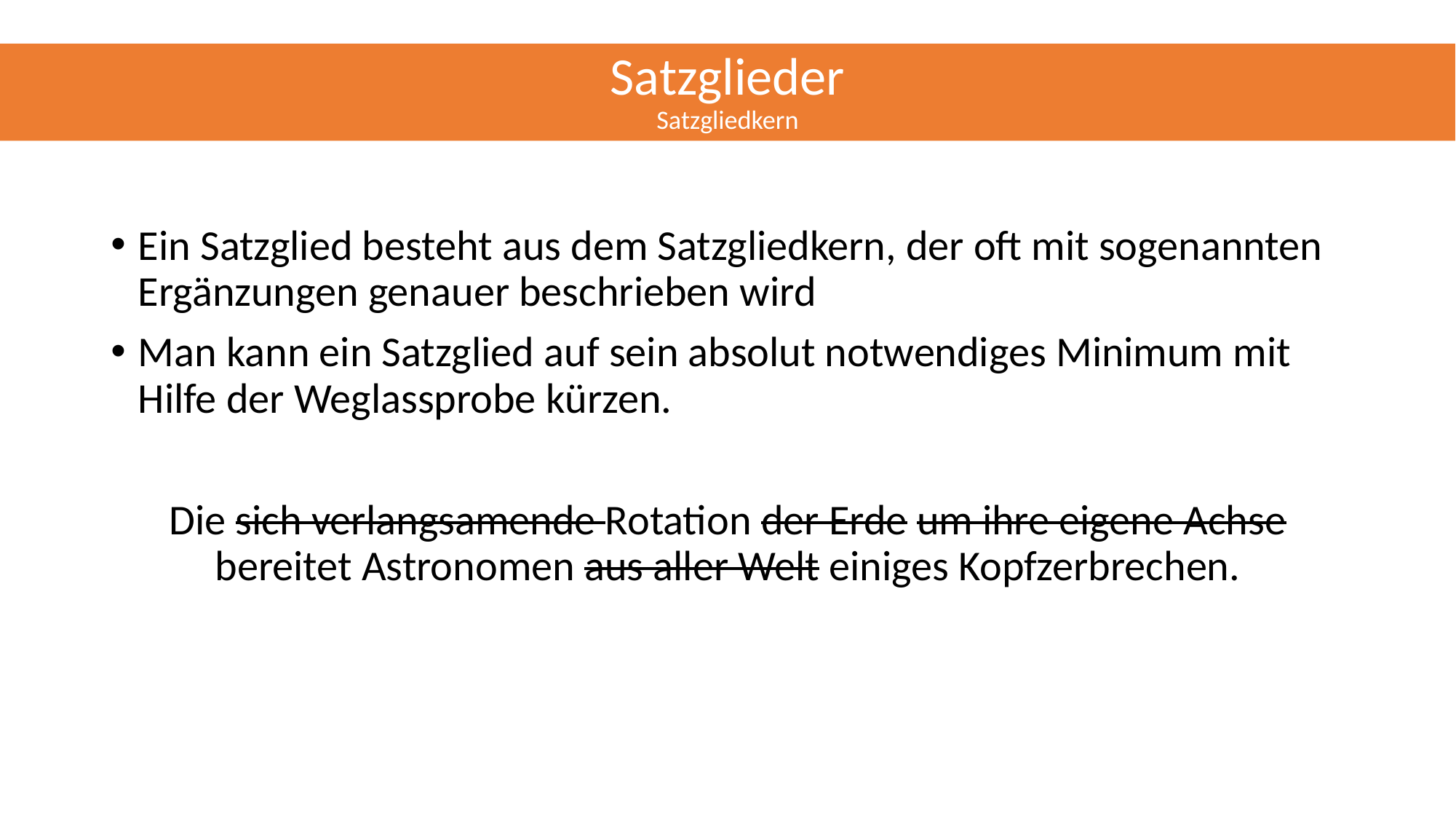

# Satzglieder Satzgliedkern
Ein Satzglied besteht aus dem Satzgliedkern, der oft mit sogenannten Ergänzungen genauer beschrieben wird
Man kann ein Satzglied auf sein absolut notwendiges Minimum mit Hilfe der Weglassprobe kürzen.

Die sich verlangsamende Rotation der Erde um ihre eigene Achse bereitet Astronomen aus aller Welt einiges Kopfzerbrechen.